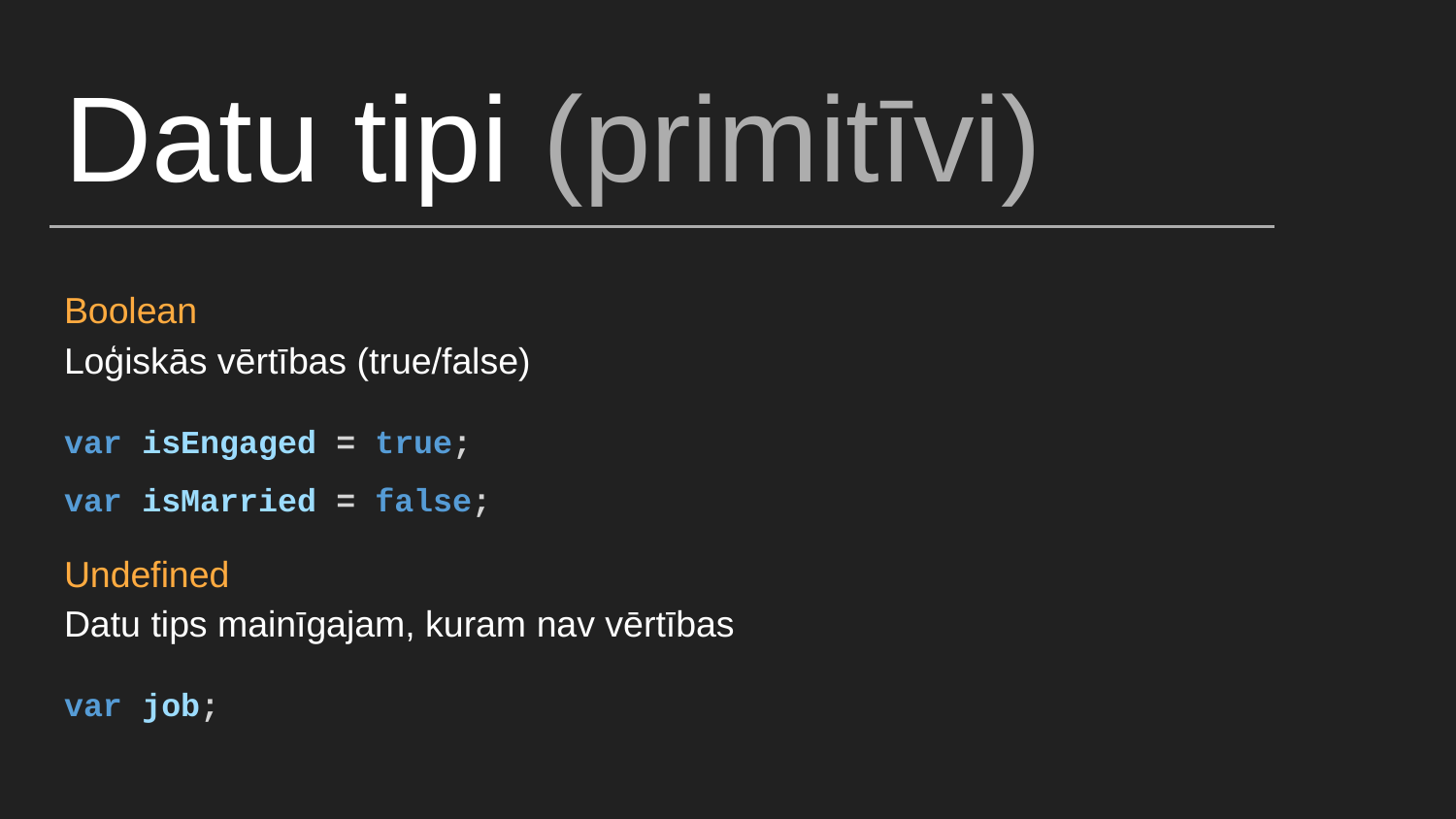

Datu tipi (primitīvi)
Boolean
Loģiskās vērtības (true/false)
var isEngaged = true;
var isMarried = false;
Undefined
Datu tips mainīgajam, kuram nav vērtības
var job;